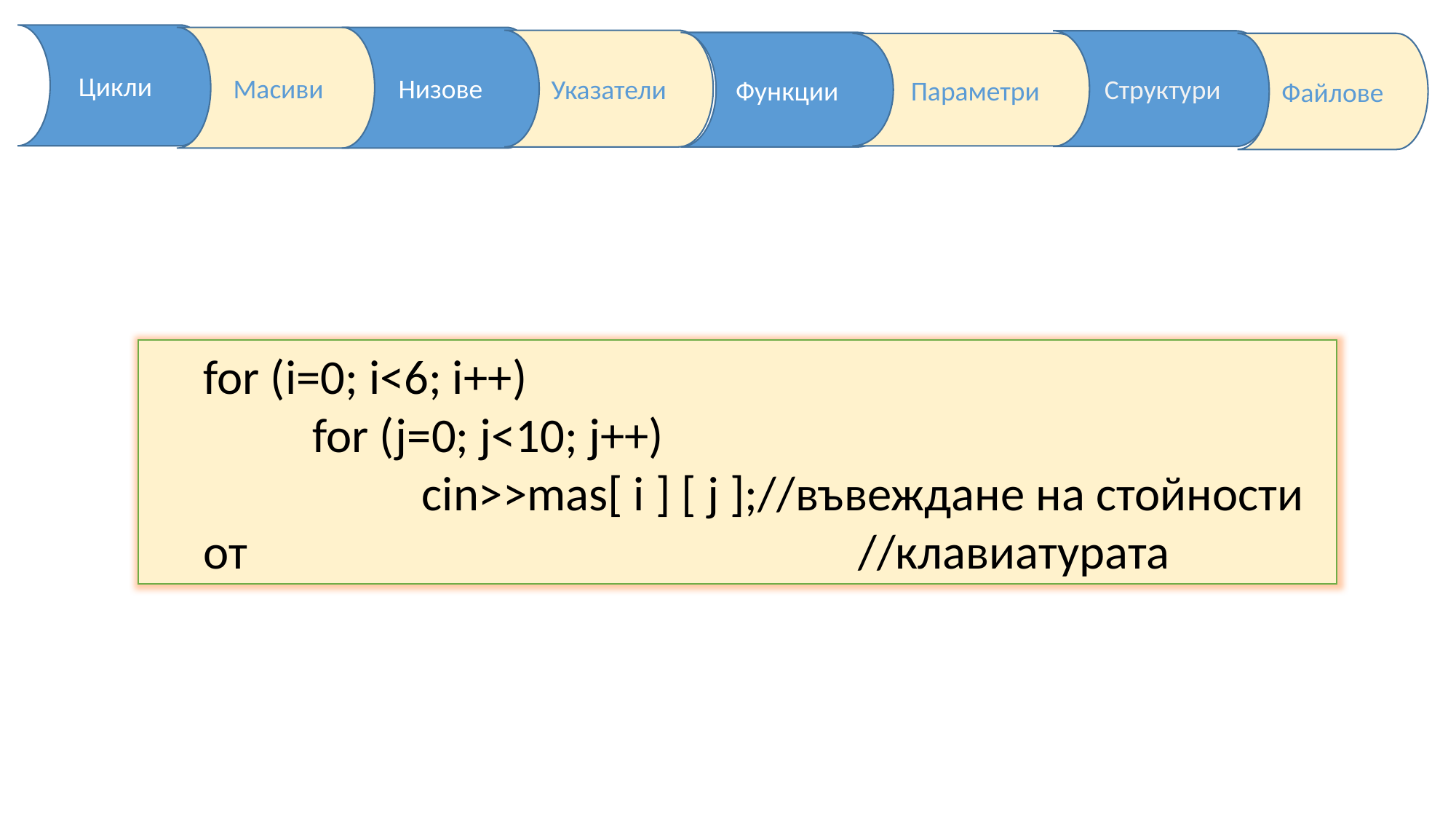

for (i=0; i<6; i++)
	for (j=0; j<10; j++)
		cin>>mas[ i ] [ j ];//въвеждане на стойности от 						//клавиатурата